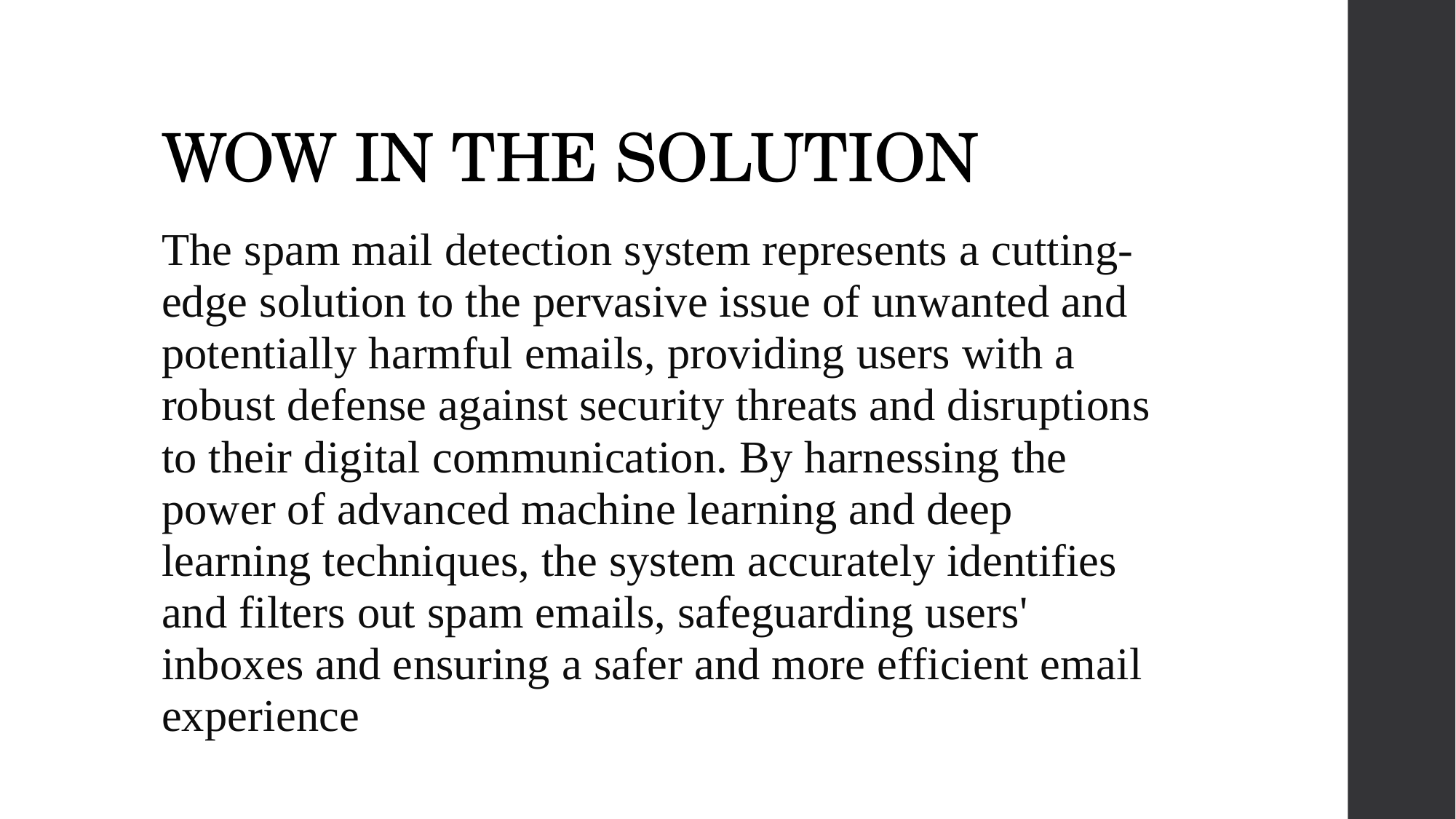

# WOW IN THE SOLUTION
The spam mail detection system represents a cutting-edge solution to the pervasive issue of unwanted and potentially harmful emails, providing users with a robust defense against security threats and disruptions to their digital communication. By harnessing the power of advanced machine learning and deep learning techniques, the system accurately identifies and filters out spam emails, safeguarding users' inboxes and ensuring a safer and more efficient email experience